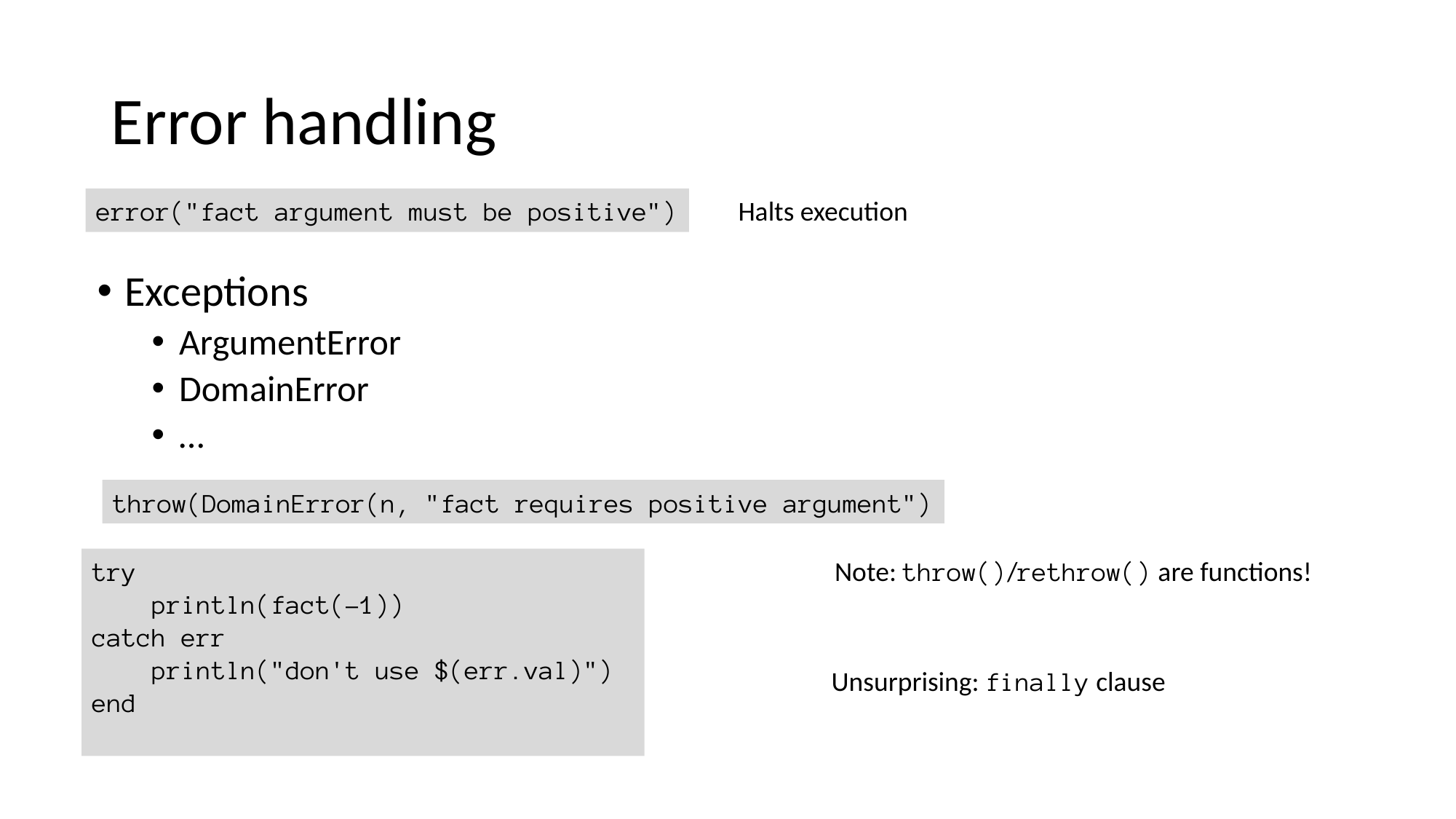

# Error handling
error("fact argument must be positive")
Halts execution
Exceptions
ArgumentError
DomainError
…
throw(DomainError(n, "fact requires positive argument")
try
    println(fact(-1))
catch err
    println("don't use $(err.val)")
end

Note: throw()/rethrow() are functions!
Unsurprising: finally clause